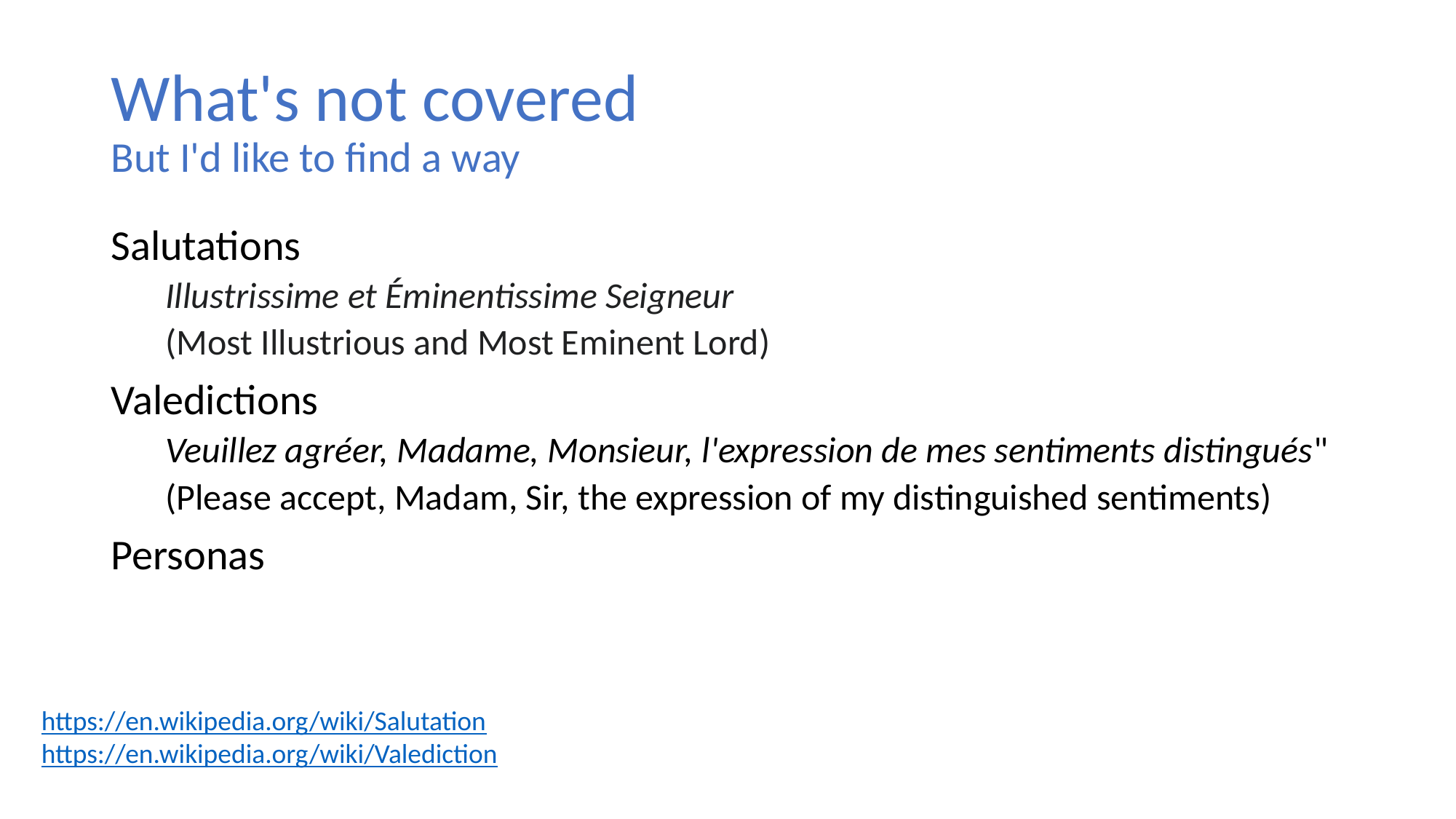

# What's not covered But I'd like to find a way
Salutations
Illustrissime et Éminentissime Seigneur
(Most Illustrious and Most Eminent Lord)
Valedictions
Veuillez agréer, Madame, Monsieur, l'expression de mes sentiments distingués"
(Please accept, Madam, Sir, the expression of my distinguished sentiments)
Personas
https://en.wikipedia.org/wiki/Salutation
https://en.wikipedia.org/wiki/Valediction